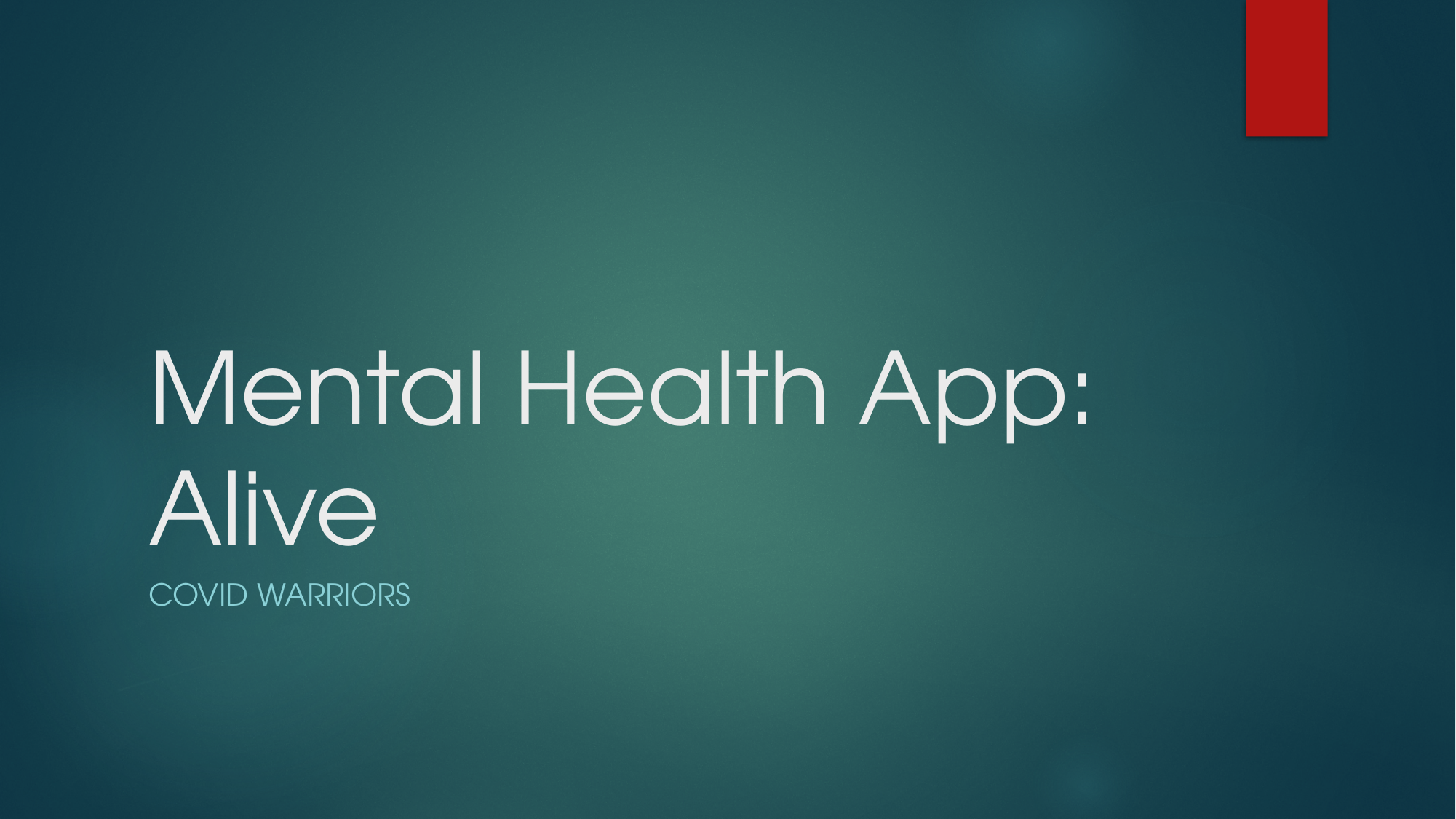

# Mental Health App: Alive
Covid Warriors